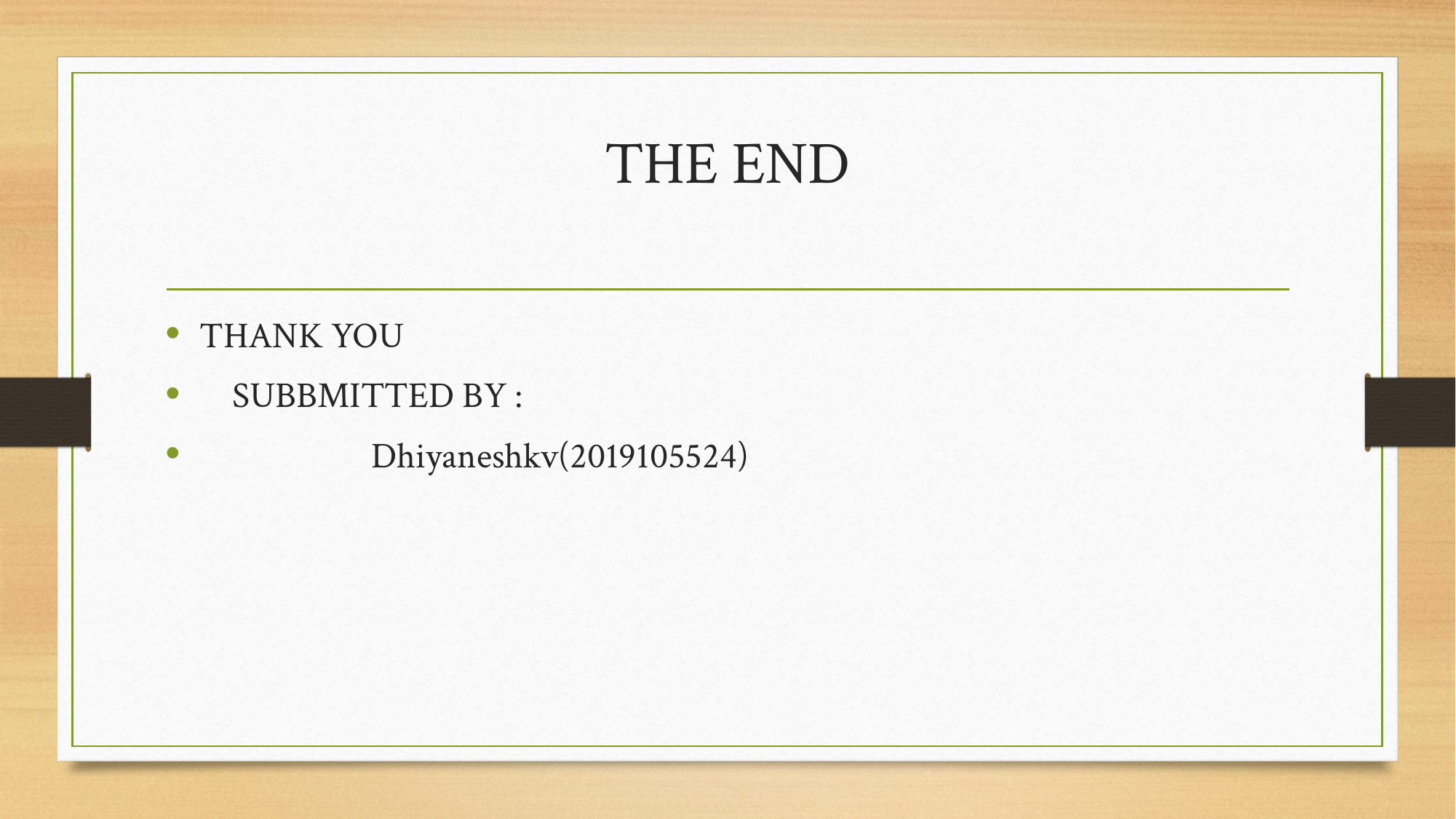

# THE END
THANK YOU
    SUBBMITTED BY :
                     Dhiyaneshkv(2019105524)